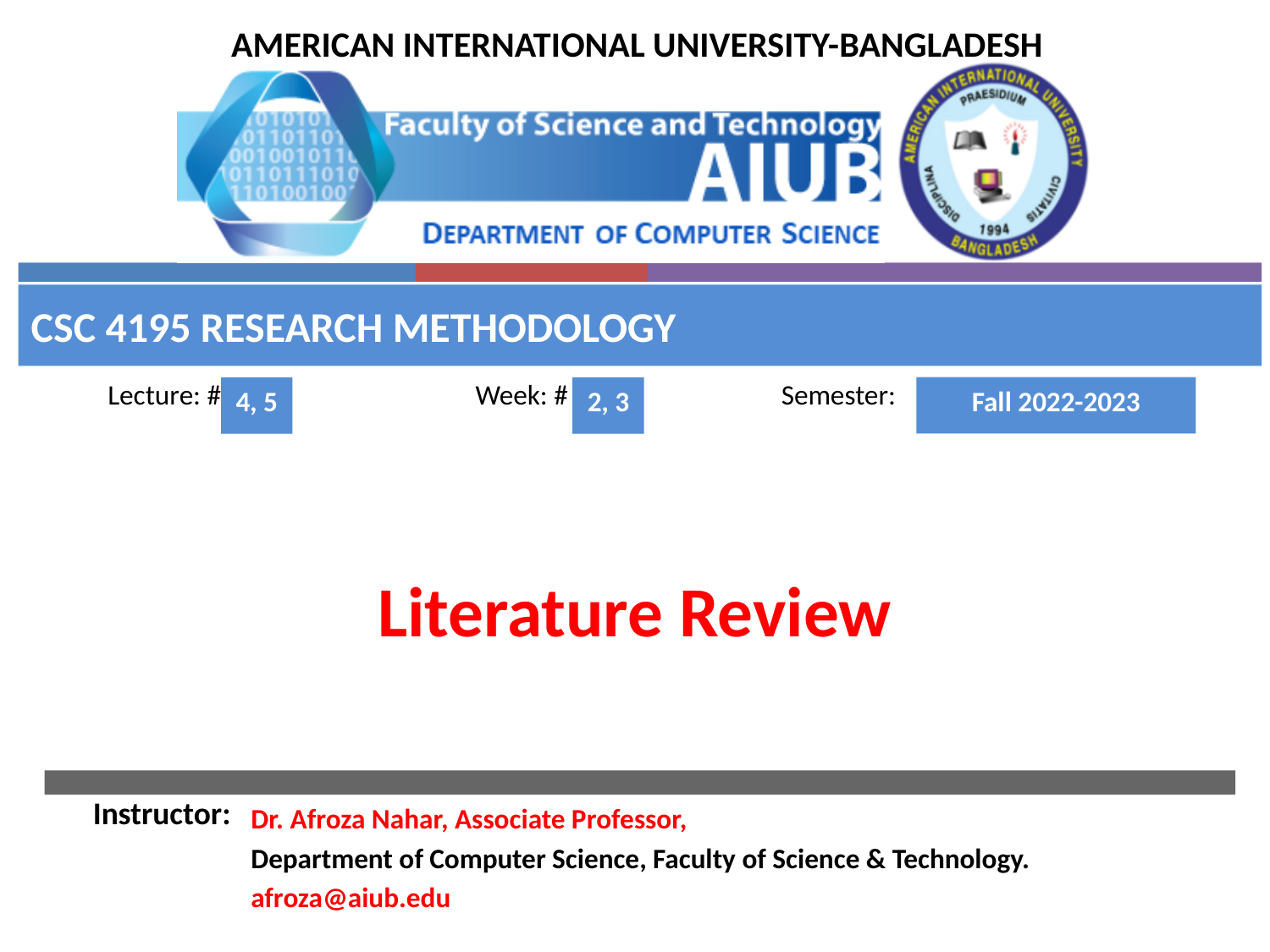

CSC 4195 Research Methodology
Fall 2022-2023
4, 5
2, 3
# Literature Review
Dr. Afroza Nahar, Associate Professor,
Department of Computer Science, Faculty of Science & Technology.
afroza@aiub.edu